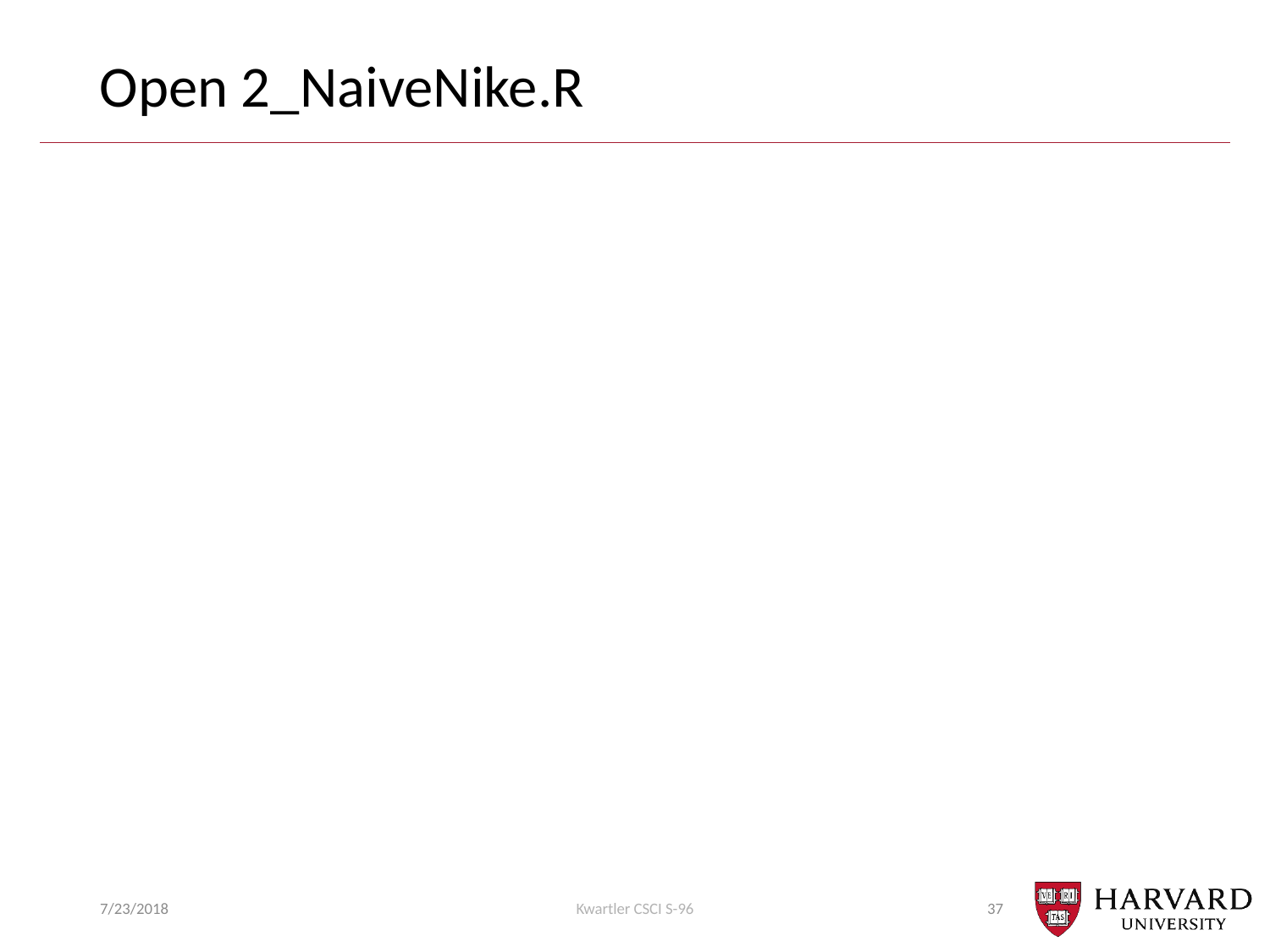

# Open 2_NaiveNike.R

7/23/2018
Kwartler CSCI S-96
37